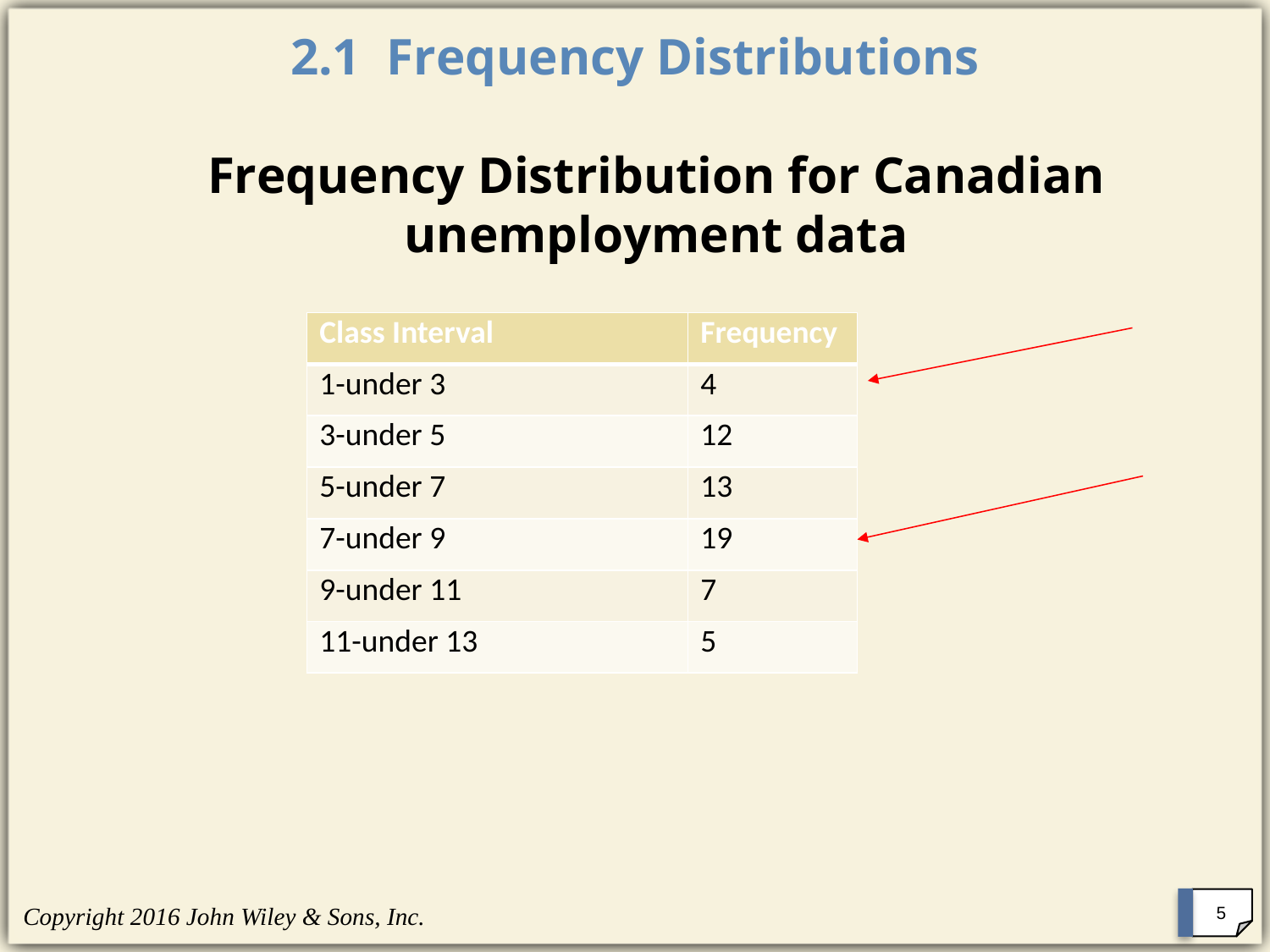

# 2.1  Frequency Distributions

Frequency Distribution for Canadian unemployment data

| Class Interval | Frequency |
| --- | --- |
| 1-under 3 | 4 |
| 3-under 5 | 12 |
| 5-under 7 | 13 |
| 7-under 9 | 19 |
| 9-under 11 | 7 |
| 11-under 13 | 5 |